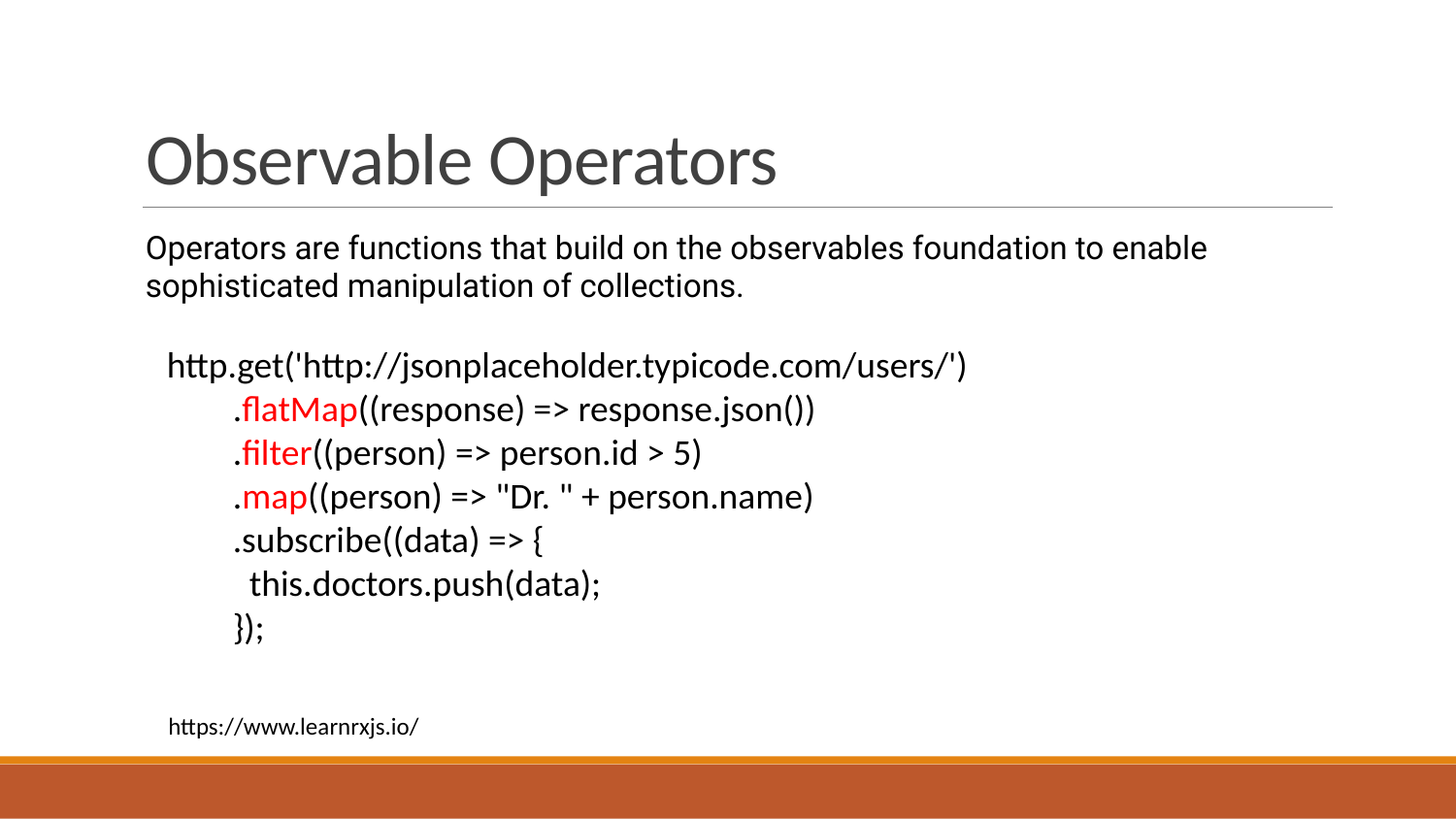

# Observable Operators
Operators are functions that build on the observables foundation to enable sophisticated manipulation of collections.
http.get('http://jsonplaceholder.typicode.com/users/')
        .flatMap((response) => response.json())
        .filter((person) => person.id > 5)
        .map((person) => "Dr. " + person.name)
        .subscribe((data) => {
          this.doctors.push(data);
        });
https://www.learnrxjs.io/